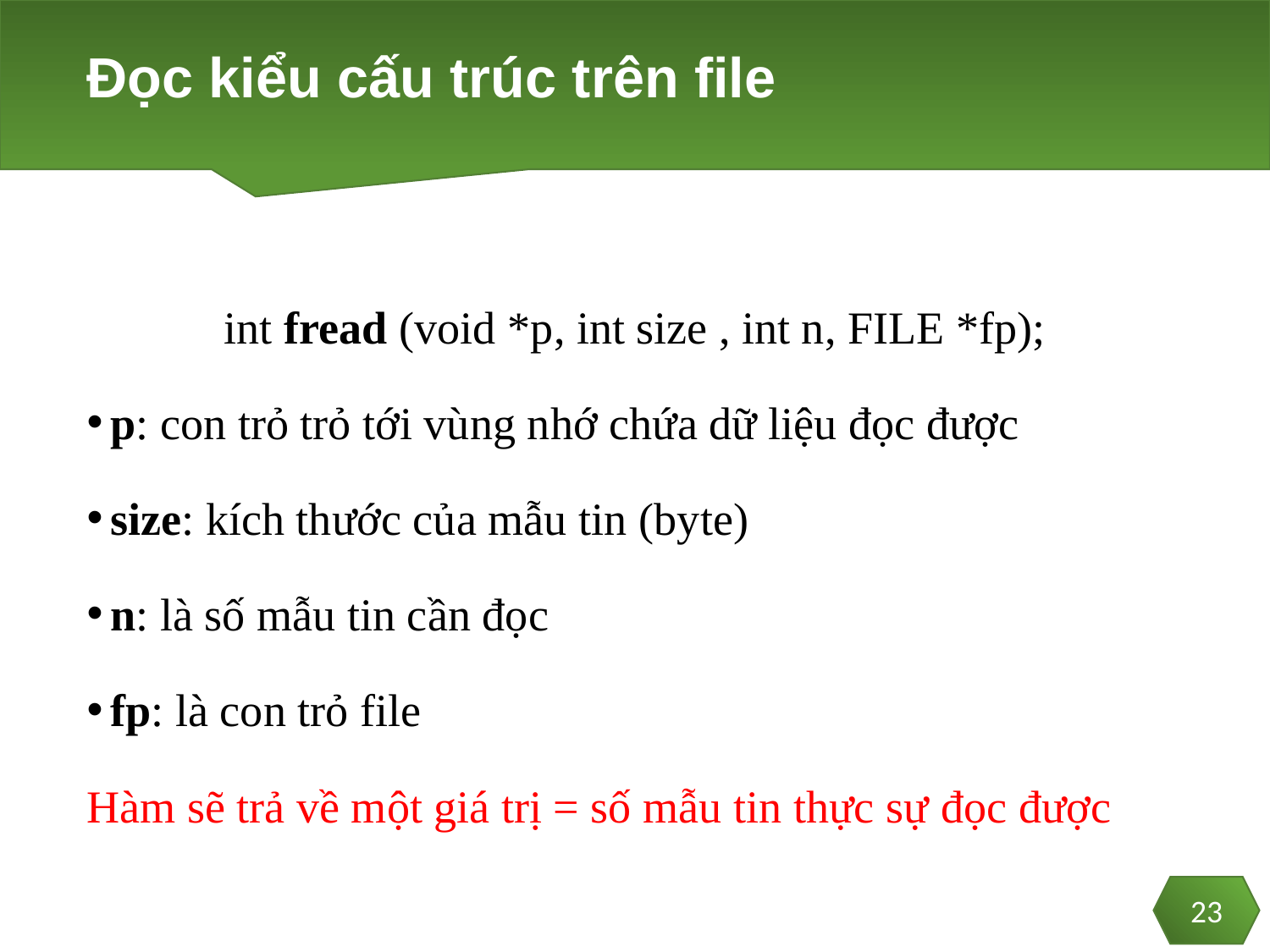

# Đọc kiểu cấu trúc trên file
int fread (void *p, int size , int n, FILE *fp);
p: con trỏ trỏ tới vùng nhớ chứa dữ liệu đọc được
size: kích thước của mẫu tin (byte)
n: là số mẫu tin cần đọc
fp: là con trỏ file
Hàm sẽ trả về một giá trị = số mẫu tin thực sự đọc được